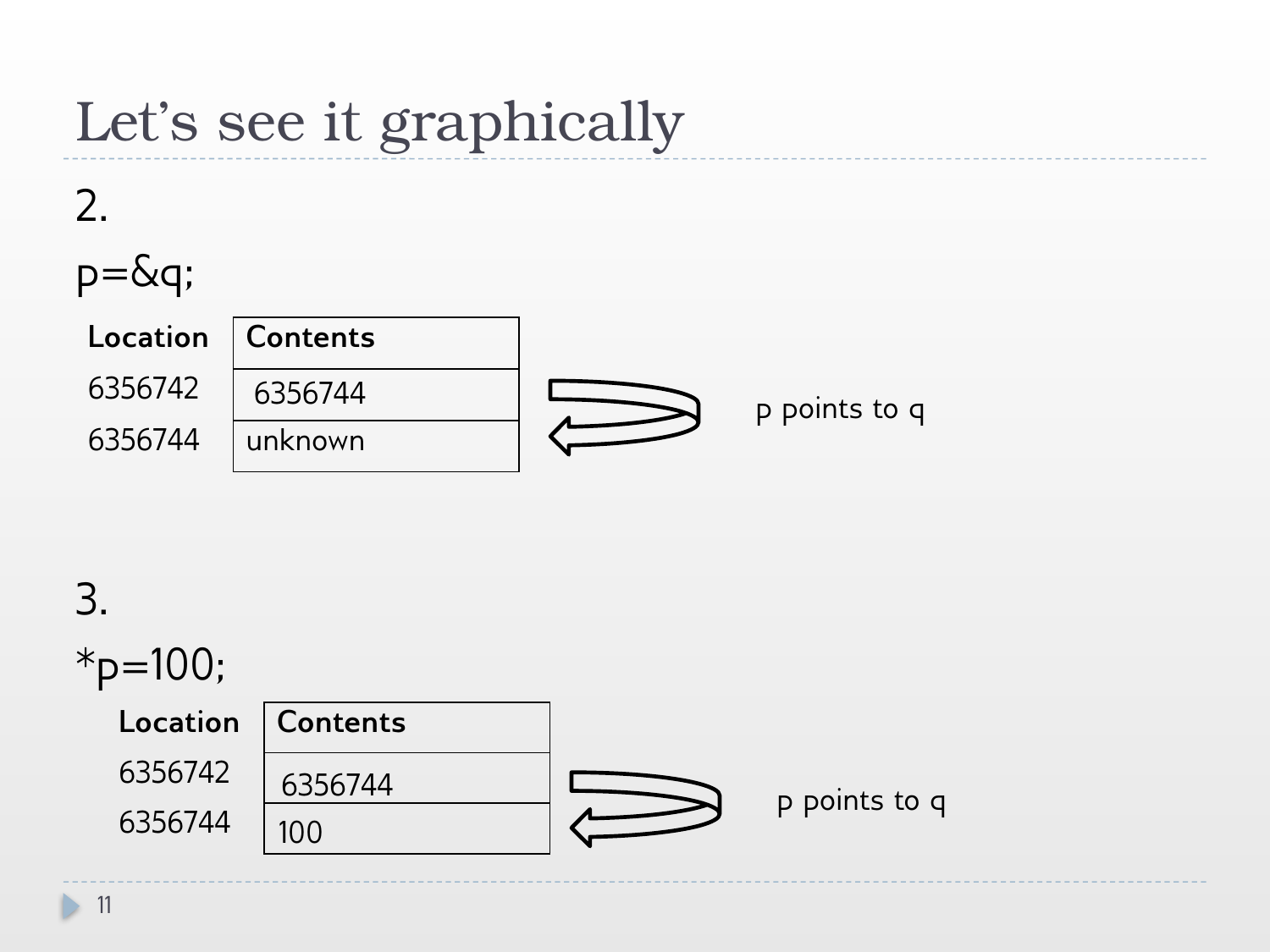

# Let’s see it graphically
2.
p=&q;

3.
*p=100;

| Location | Contents |
| --- | --- |
| 6356742 |  |
| 6356744 | unknown |
6356744

p points to q
| Location | Contents |
| --- | --- |
| 6356742 |  |
| 6356744 |  |
6356744

p points to q
100
11